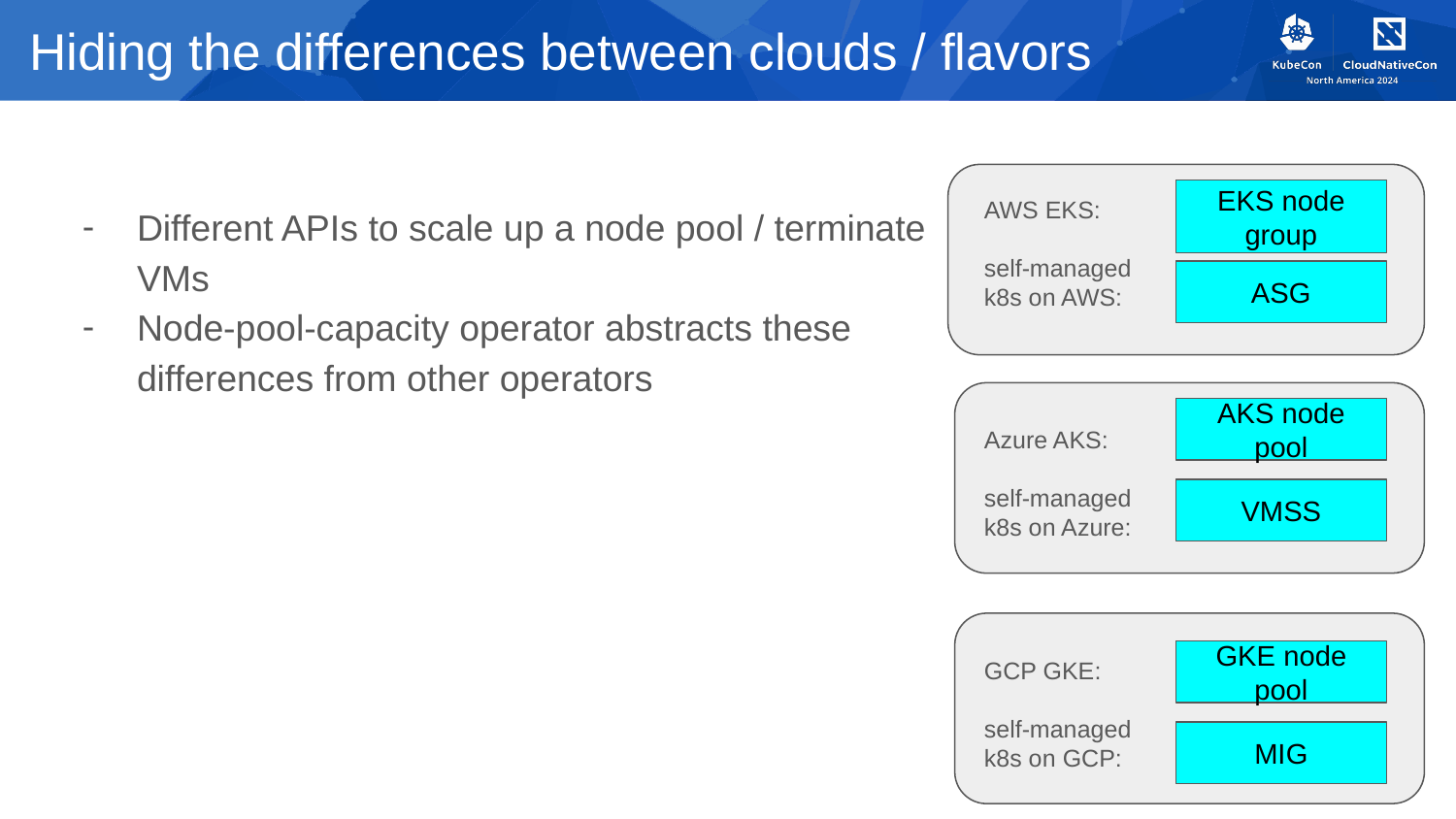

# Hiding the differences between clouds / flavors

AWS EKS:

self-managed k8s on AWS:
EKS node group
Different APIs to scale up a node pool / terminate VMs
Node-pool-capacity operator abstracts these differences from other operators
ASG

AKS node pool
Azure AKS:

self-managed k8s on Azure:
VMSS

GCP GKE:

self-managed k8s on GCP:
GKE node pool
MIG